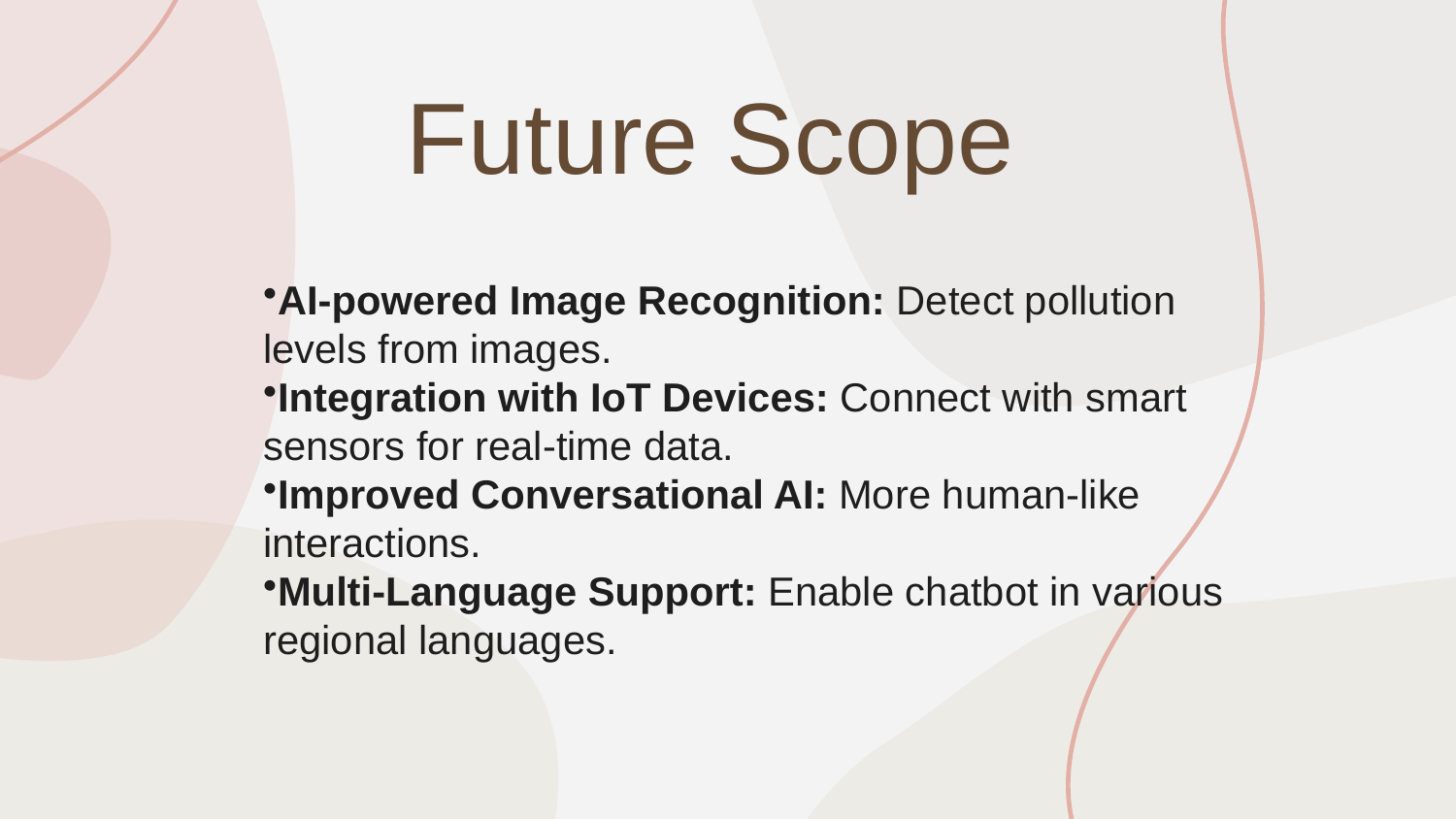

# Future Scope
AI-powered Image Recognition: Detect pollution levels from images.
Integration with IoT Devices: Connect with smart sensors for real-time data.
Improved Conversational AI: More human-like interactions.
Multi-Language Support: Enable chatbot in various regional languages.